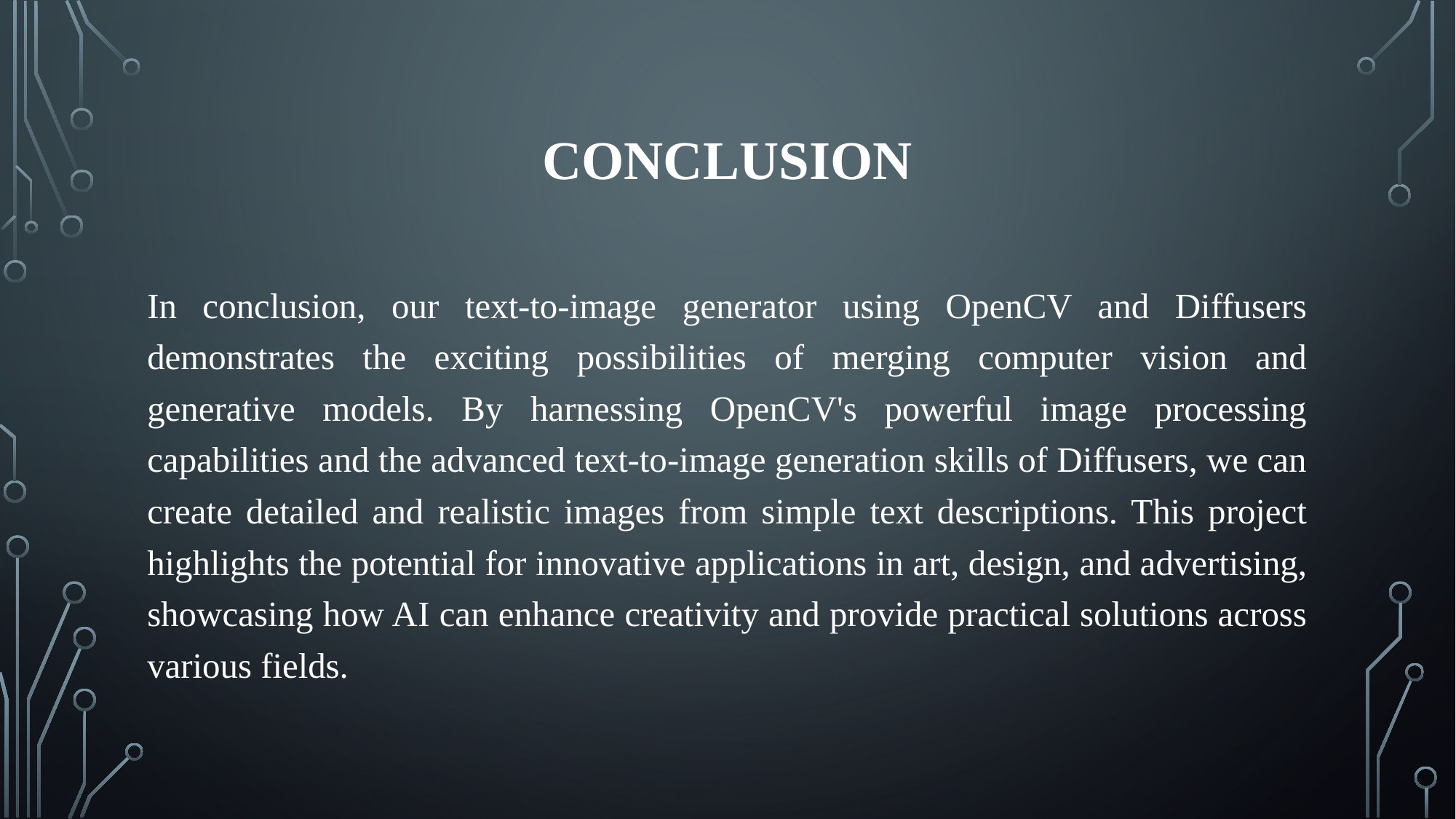

# Conclusion
In conclusion, our text-to-image generator using OpenCV and Diffusers demonstrates the exciting possibilities of merging computer vision and generative models. By harnessing OpenCV's powerful image processing capabilities and the advanced text-to-image generation skills of Diffusers, we can create detailed and realistic images from simple text descriptions. This project highlights the potential for innovative applications in art, design, and advertising, showcasing how AI can enhance creativity and provide practical solutions across various fields.